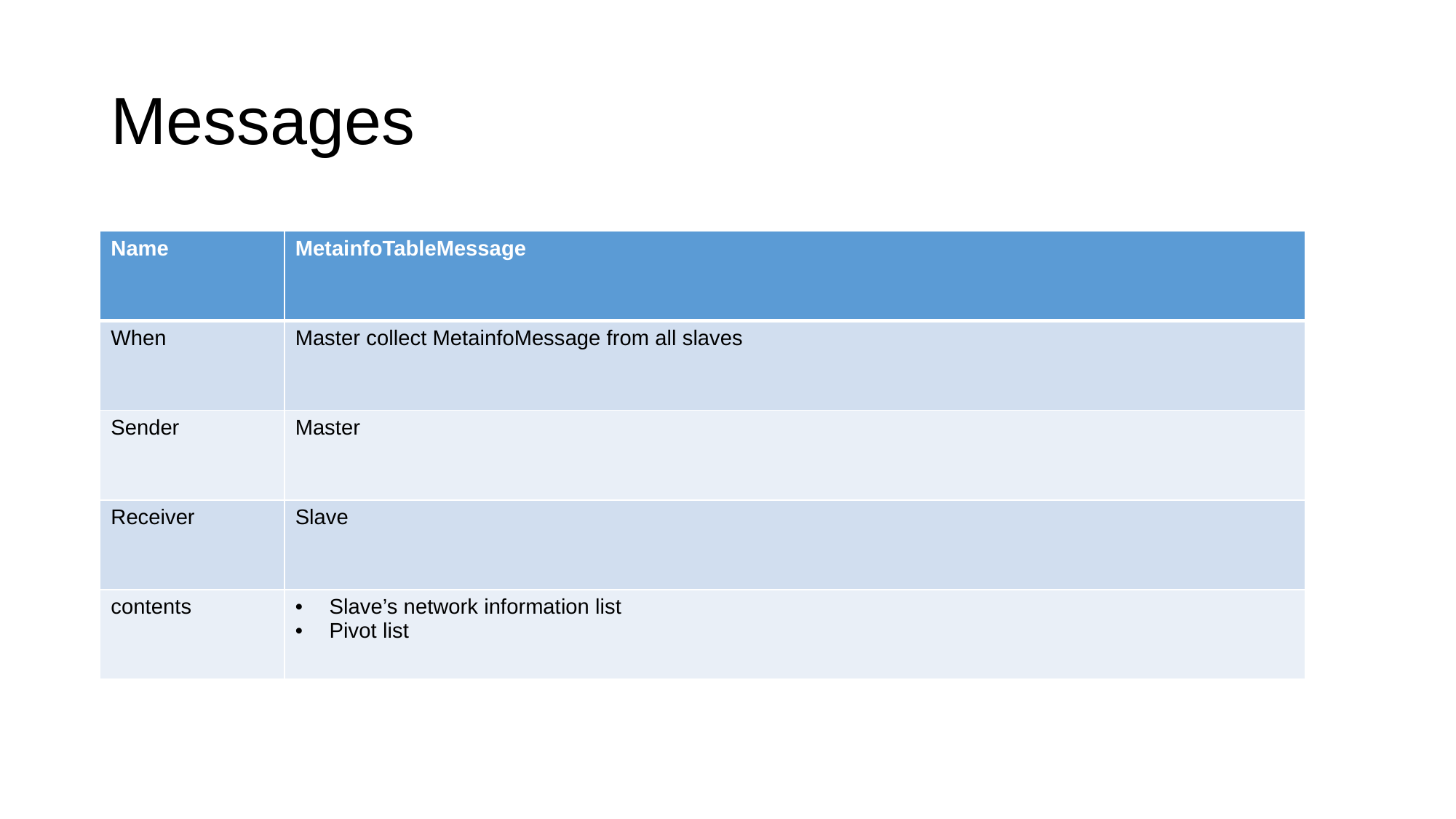

# Messages
| Name | MetainfoTableMessage |
| --- | --- |
| When | Master collect MetainfoMessage from all slaves |
| Sender | Master |
| Receiver | Slave |
| contents | Slave’s network information list Pivot list |